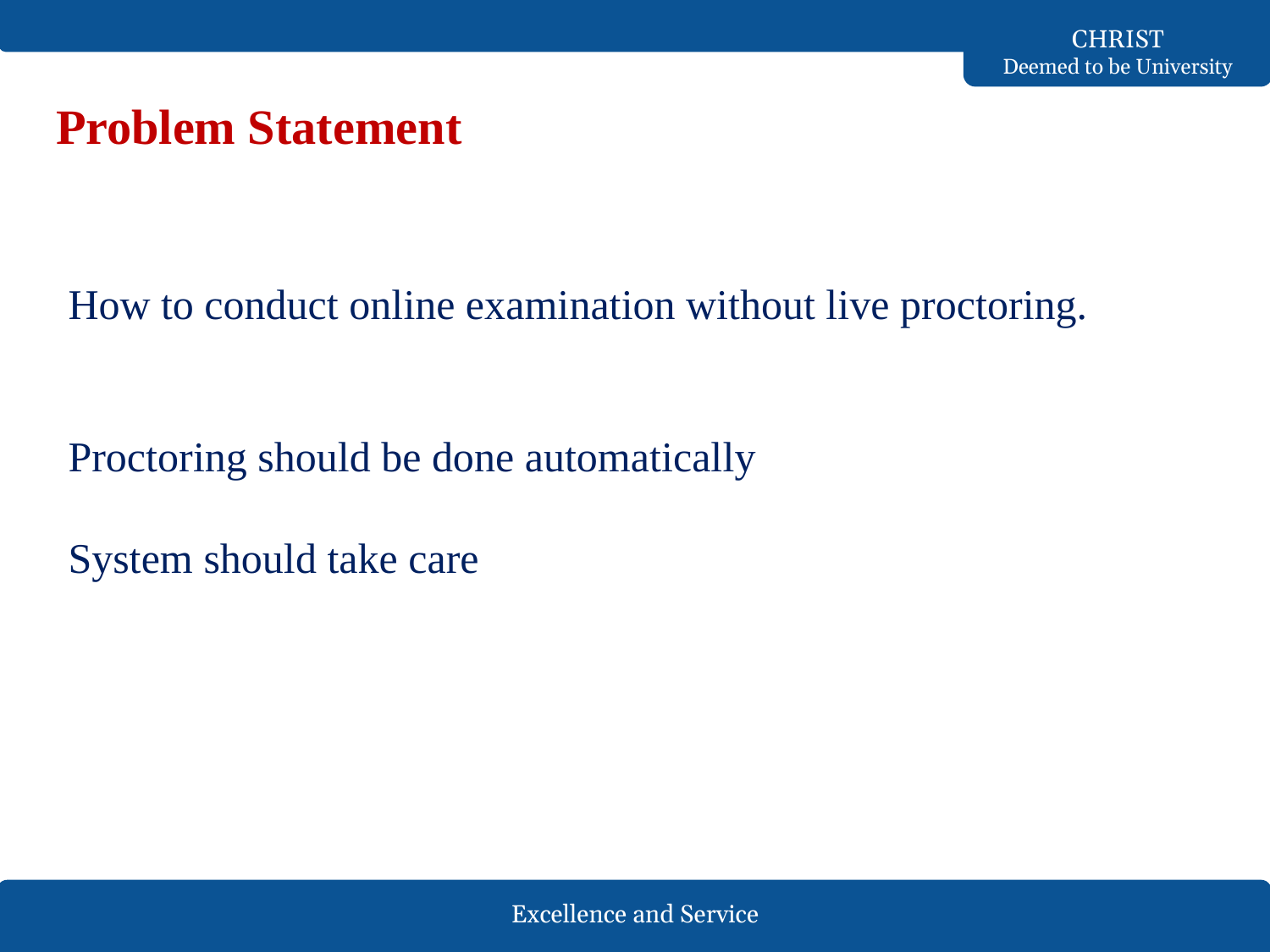

# Problem Statement

How to conduct online examination without live proctoring.

Proctoring should be done automatically

System should take care